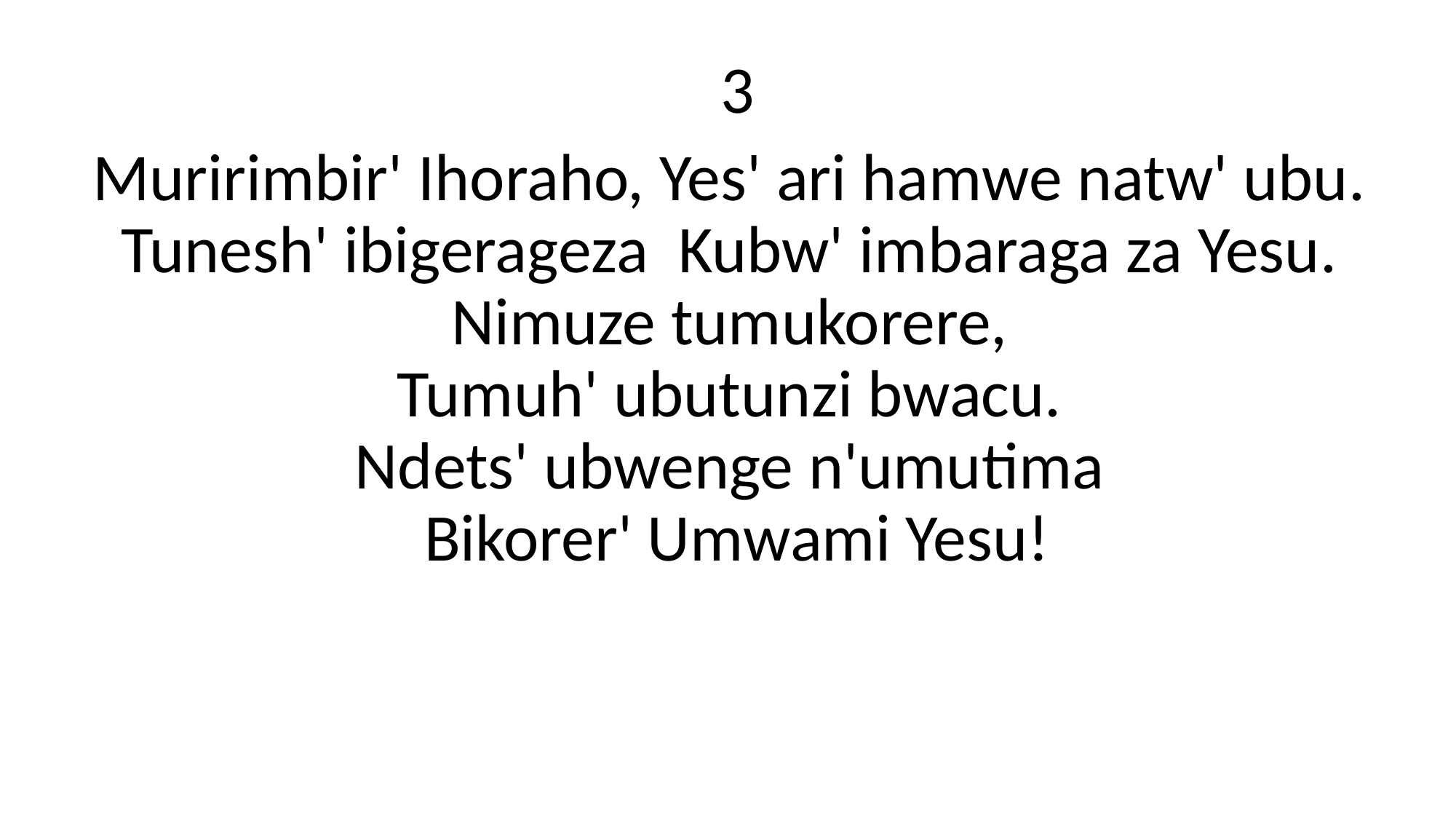

3
Muririmbir' Ihoraho, Yes' ari hamwe natw' ubu.
Tunesh' ibigerageza  Kubw' imbaraga za Yesu.
Nimuze tumukorere,
Tumuh' ubutunzi bwacu.
Ndets' ubwenge n'umutima
Bikorer' Umwami Yesu!